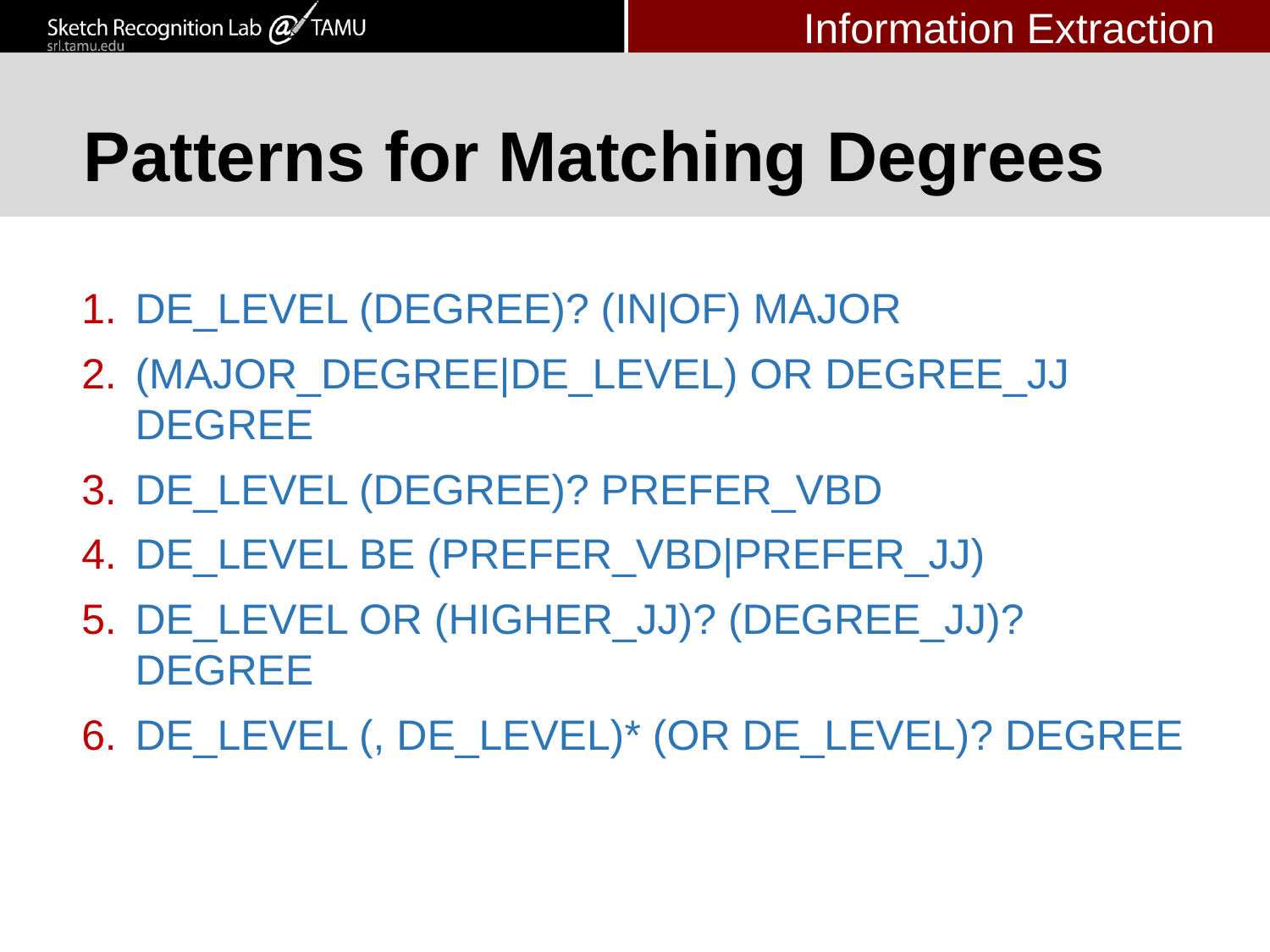

Information Extraction
# Patterns for Matching Degrees
DE_LEVEL (DEGREE)? (IN|OF) MAJOR
(MAJOR_DEGREE|DE_LEVEL) OR DEGREE_JJ DEGREE
DE_LEVEL (DEGREE)? PREFER_VBD
DE_LEVEL BE (PREFER_VBD|PREFER_JJ)
DE_LEVEL OR (HIGHER_JJ)? (DEGREE_JJ)? DEGREE
DE_LEVEL (, DE_LEVEL)* (OR DE_LEVEL)? DEGREE